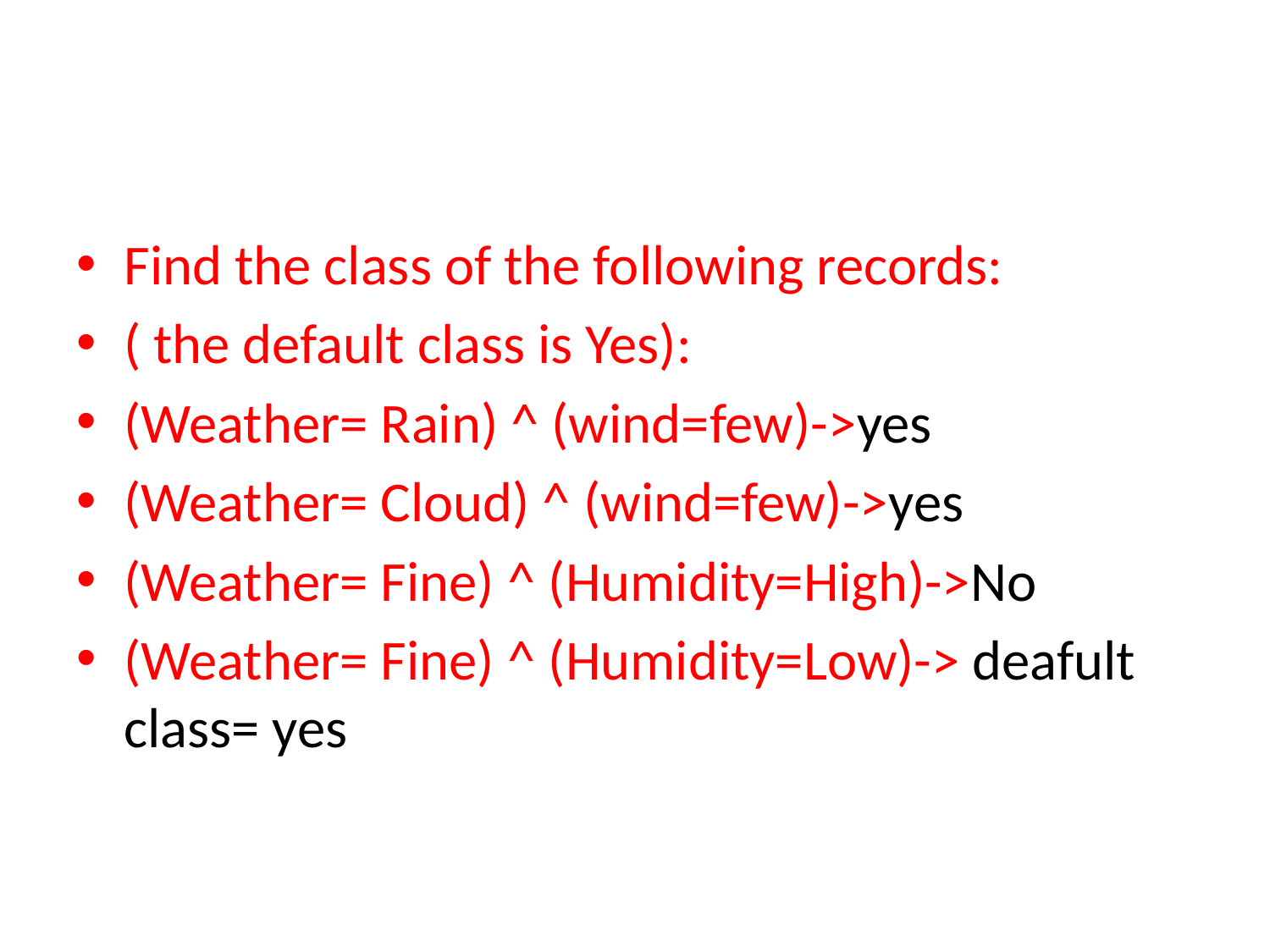

#
Find the class of the following records:
( the default class is Yes):
(Weather= Rain) ^ (wind=few)->yes
(Weather= Cloud) ^ (wind=few)->yes
(Weather= Fine) ^ (Humidity=High)->No
(Weather= Fine) ^ (Humidity=Low)-> deafult class= yes